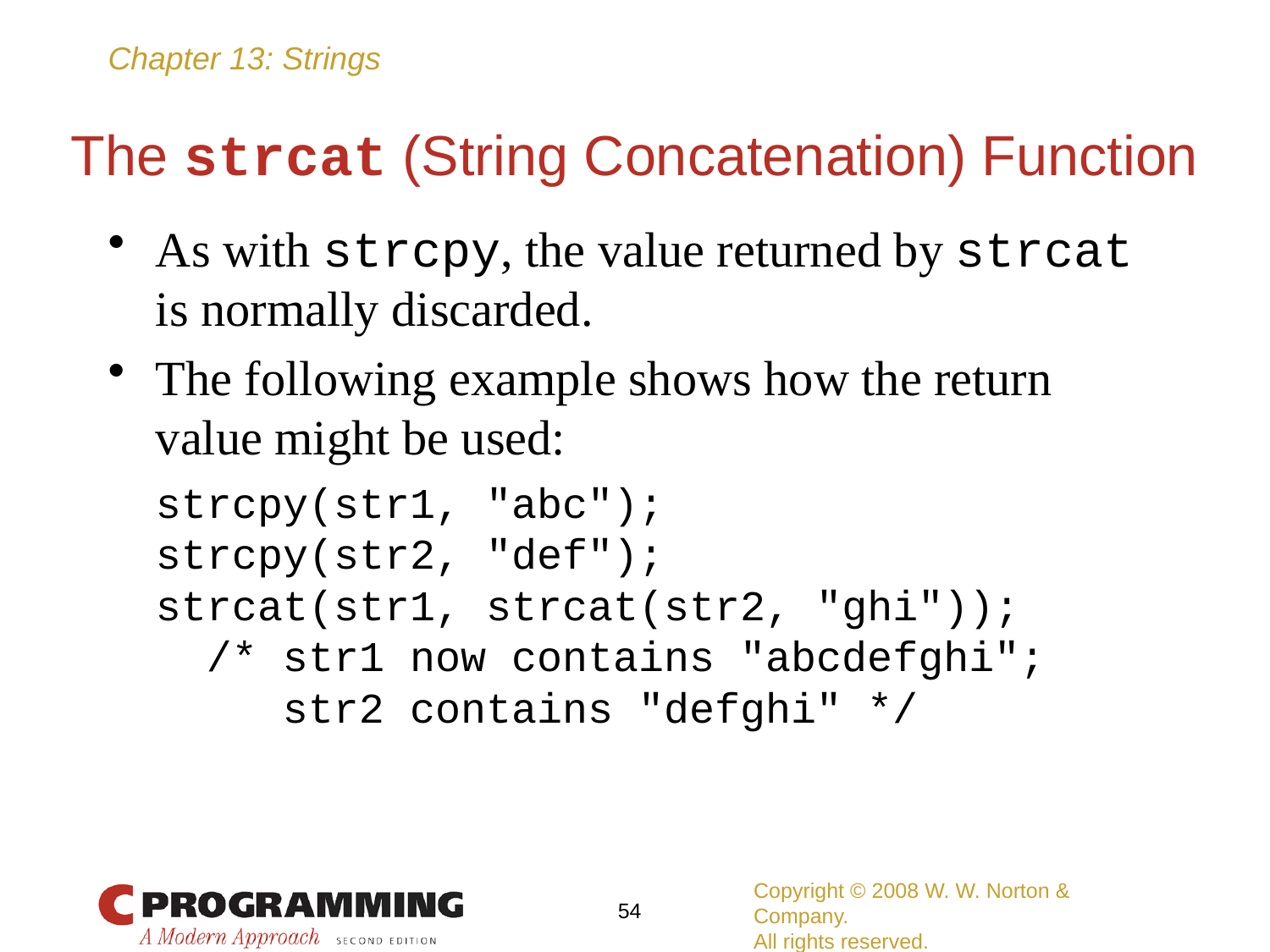

# The strcat (String Concatenation) Function
As with strcpy, the value returned by strcat is normally discarded.
The following example shows how the return value might be used:
	strcpy(str1, "abc");
	strcpy(str2, "def");
	strcat(str1, strcat(str2, "ghi"));
	  /* str1 now contains "abcdefghi";
	     str2 contains "defghi" */
Copyright © 2008 W. W. Norton & Company.
All rights reserved.
54